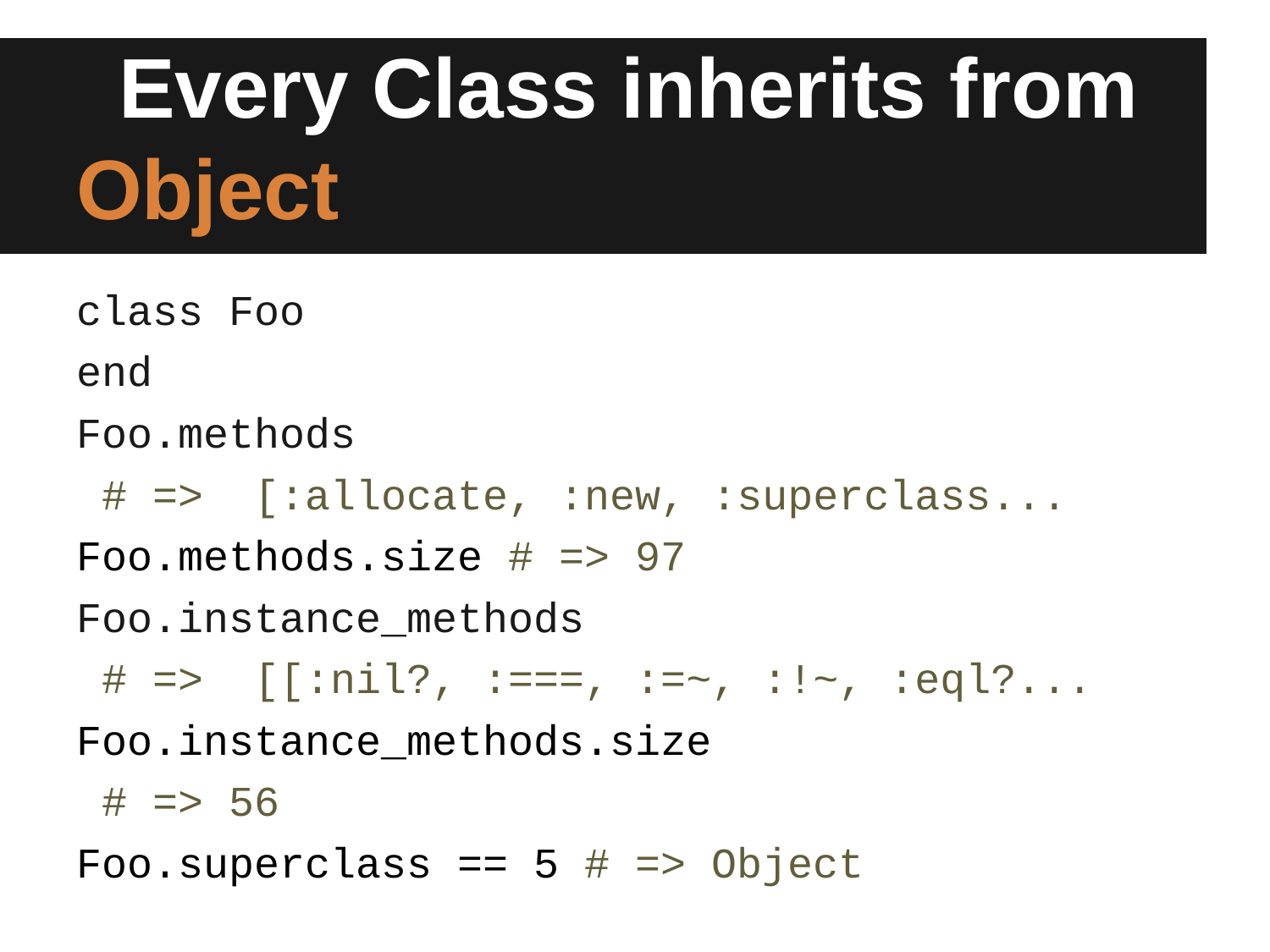

# Every Class inherits from Object
class Foo
end
Foo.methods
 # =>  [:allocate, :new, :superclass...
Foo.methods.size # => 97
Foo.instance_methods
 # =>  [[:nil?, :===, :=~, :!~, :eql?...
Foo.instance_methods.size
 # => 56
Foo.superclass == 5 # => Object